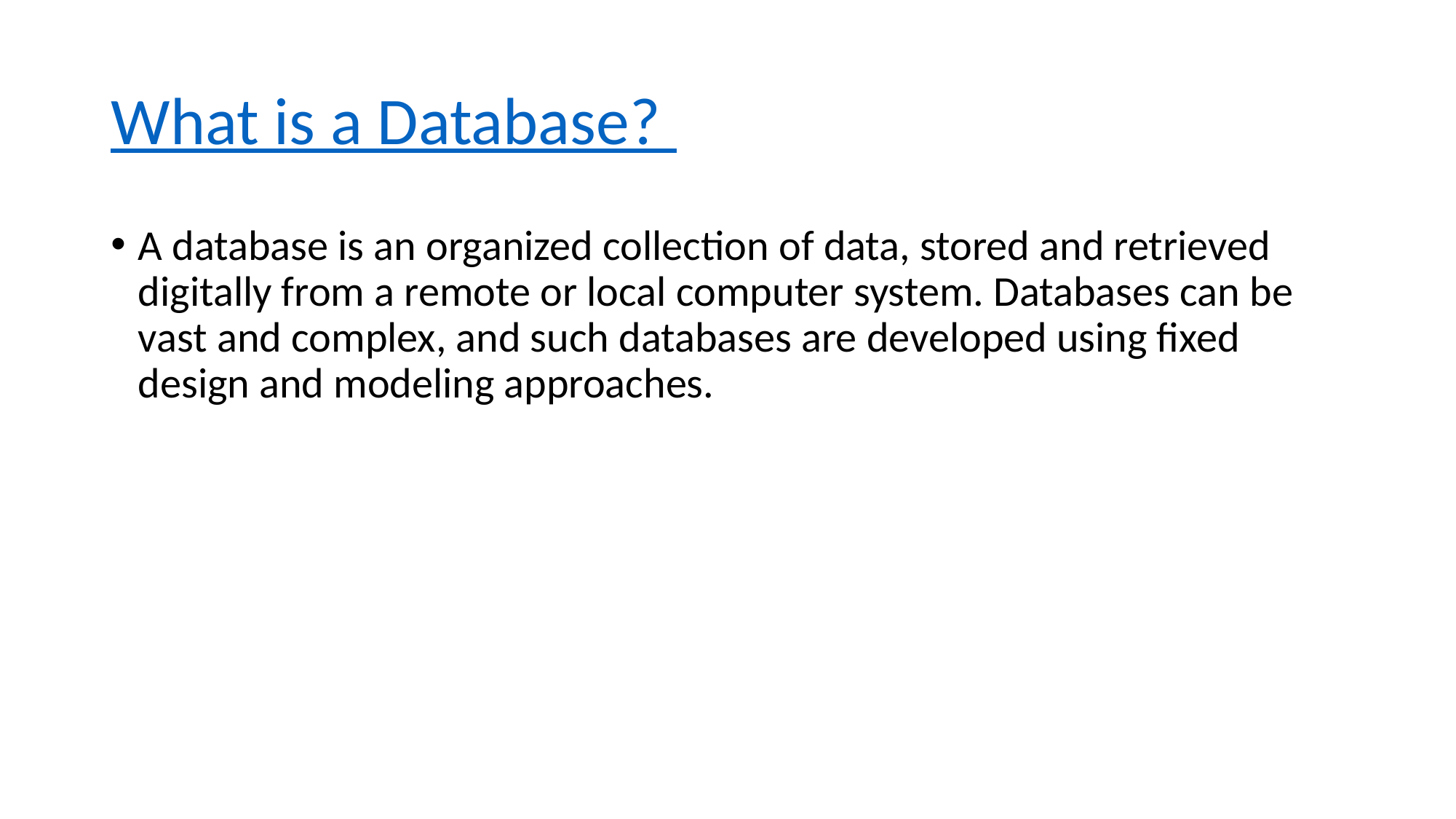

# What is a Database?
A database is an organized collection of data, stored and retrieved digitally from a remote or local computer system. Databases can be vast and complex, and such databases are developed using fixed design and modeling approaches.